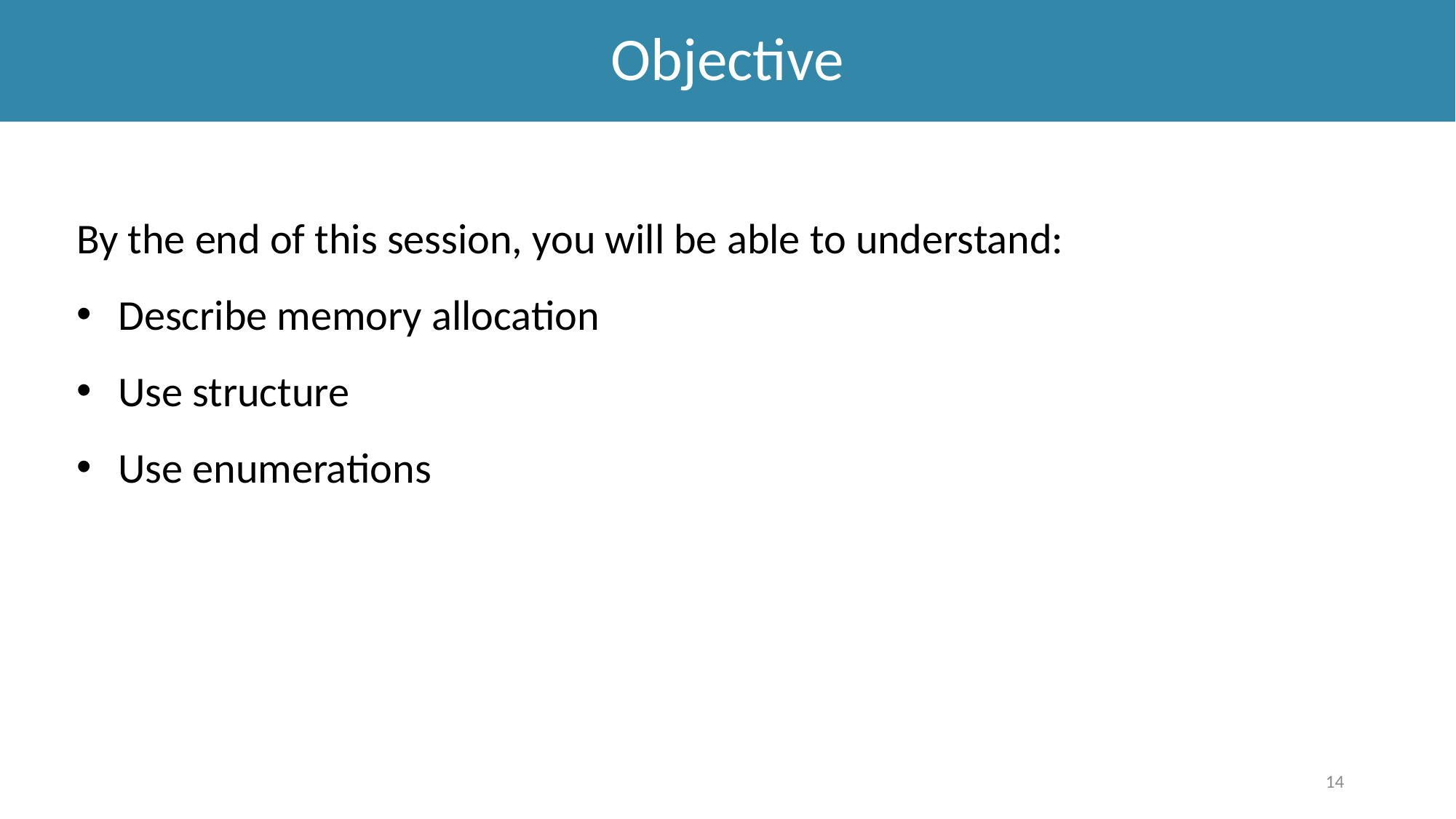

# Objective
By the end of this session, you will be able to understand:
Describe memory allocation
Use structure
Use enumerations

14